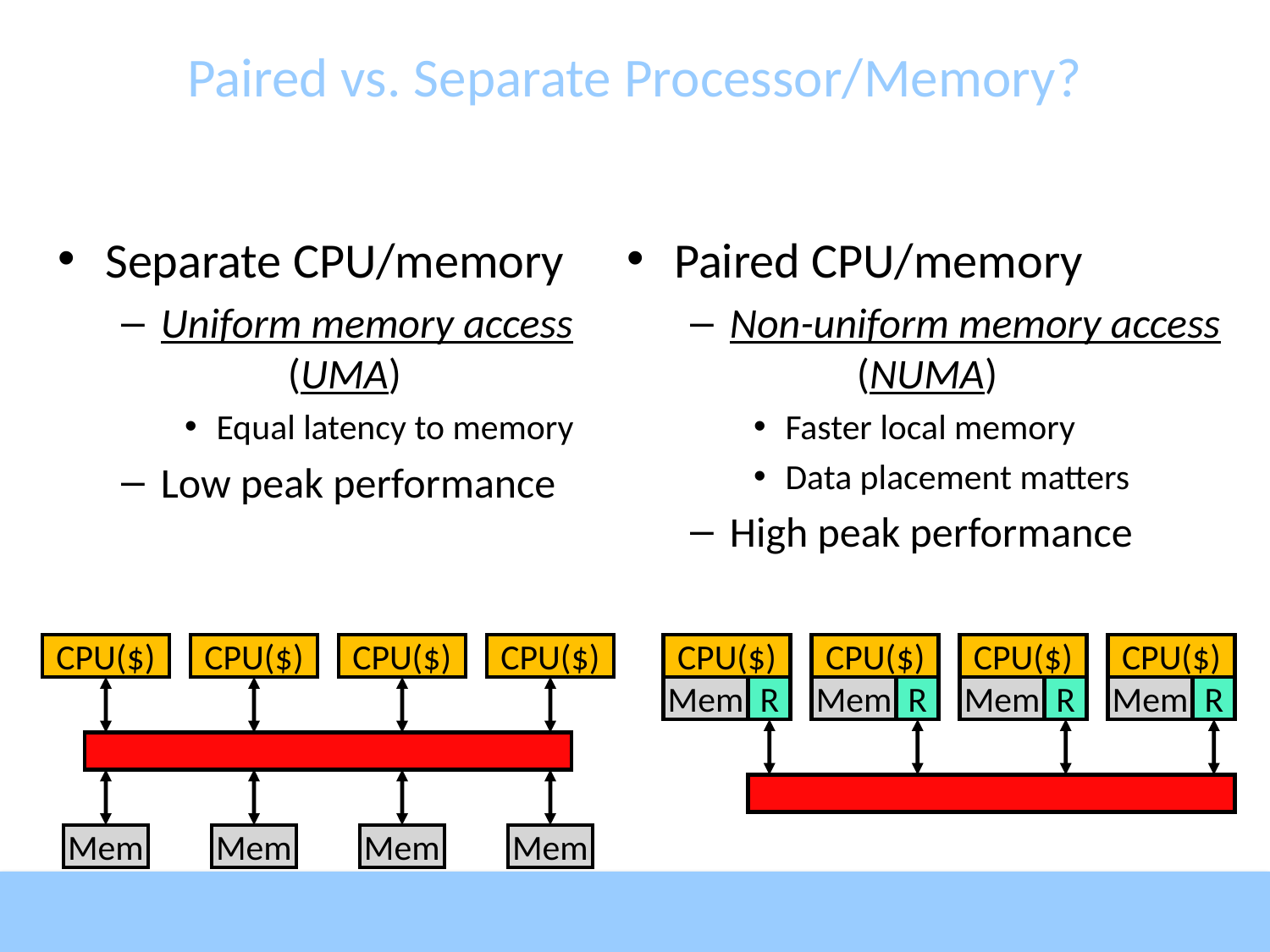

# Paired vs. Separate Processor/Memory?
Separate CPU/memory
Uniform memory access 	(UMA)
Equal latency to memory
Low peak performance
Paired CPU/memory
Non-uniform memory access 	(NUMA)
Faster local memory
Data placement matters
High peak performance

CPU($)
CPU($)
CPU($)
CPU($)
CPU($)
CPU($)
CPU($)
CPU($)

Mem
R
Mem
R
Mem
R
Mem
R

Mem
Mem
Mem
Mem